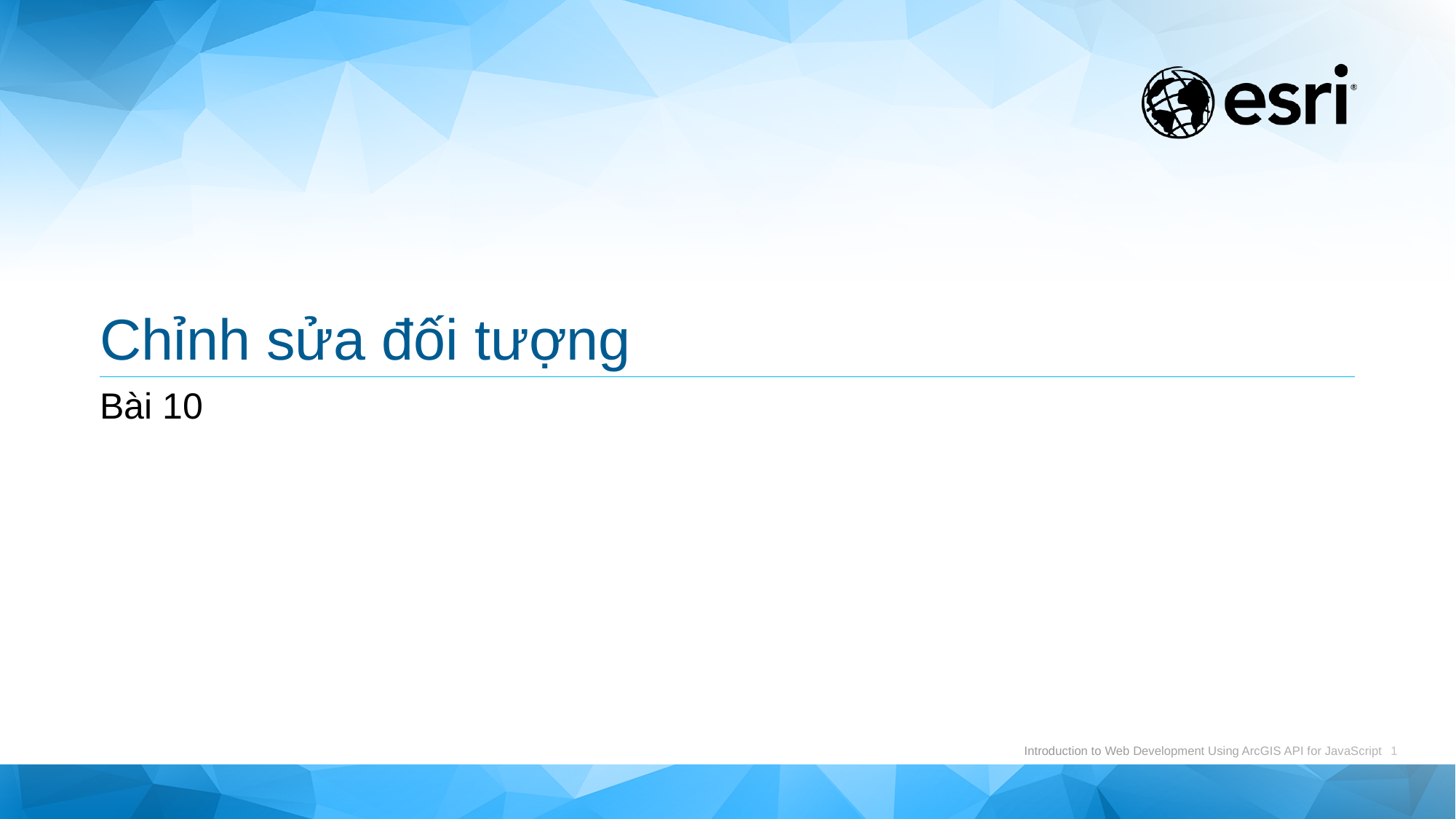

# Chỉnh sửa đối tượng
Bài 10